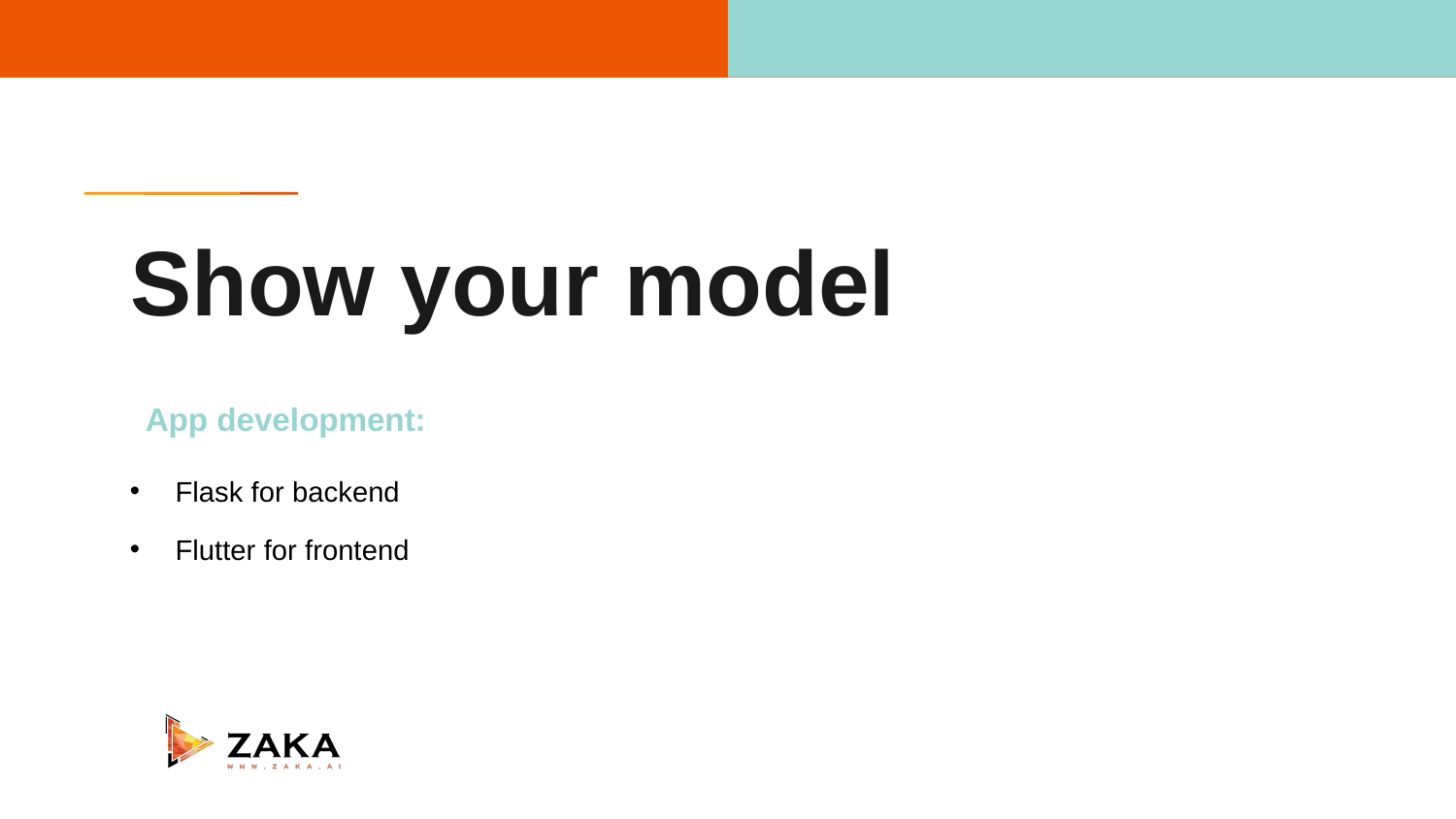

# Show your model
App development:
Flask for backend
Flutter for frontend